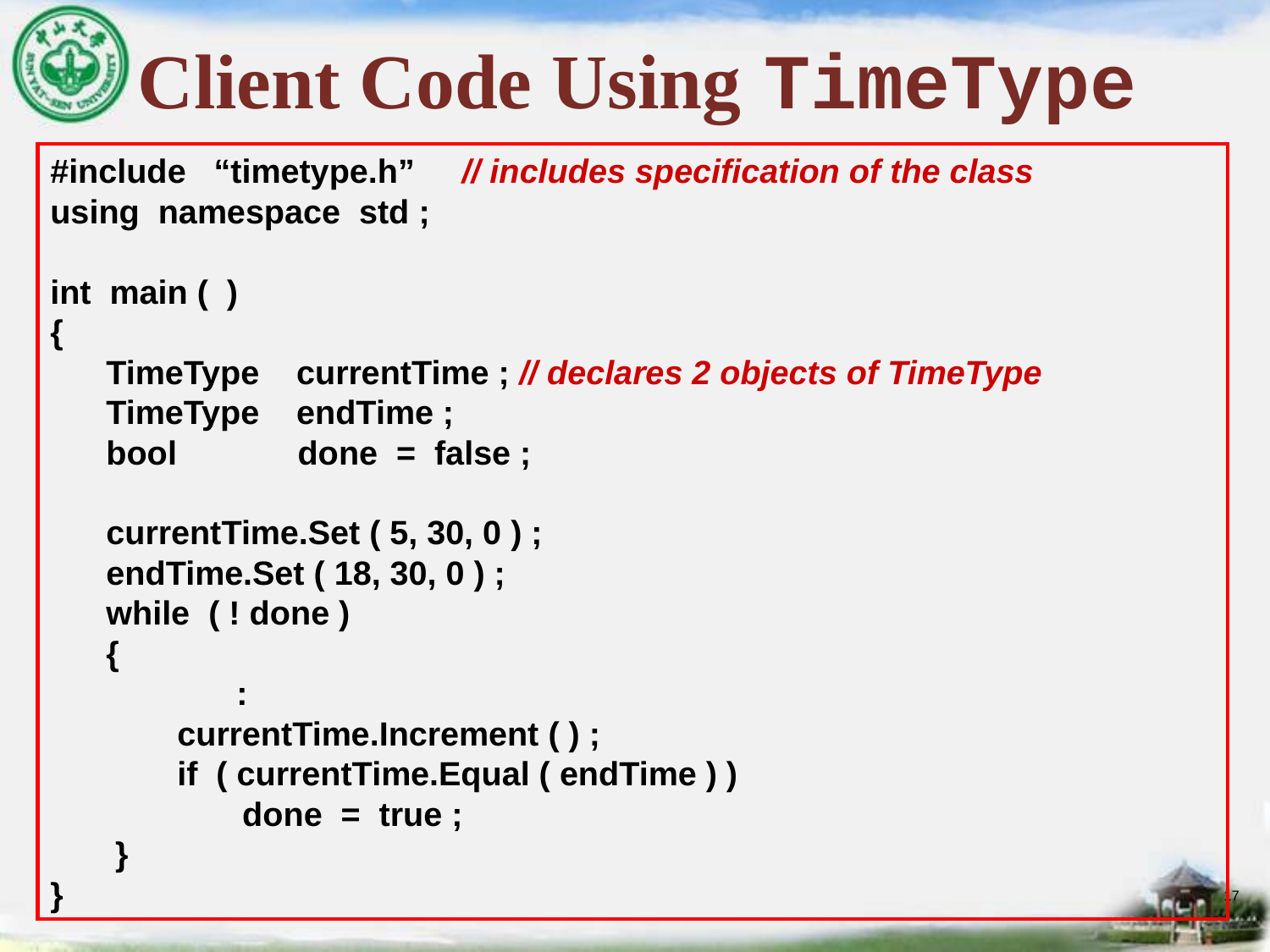

# Client Code Using TimeType
#include   “timetype.h”     // includes specification of the class
using  namespace  std ;

int  main (  )
{
      TimeType    currentTime ; // declares 2 objects of TimeType
      TimeType    endTime ;
      bool             done  =  false ;

      currentTime.Set ( 5, 30, 0 ) ;
      endTime.Set ( 18, 30, 0 ) ;
      while  ( ! done )
      {
                    :
	currentTime.Increment ( ) ;
	if  ( currentTime.Equal ( endTime ) )
	       done  =  true ;
       }
}
17